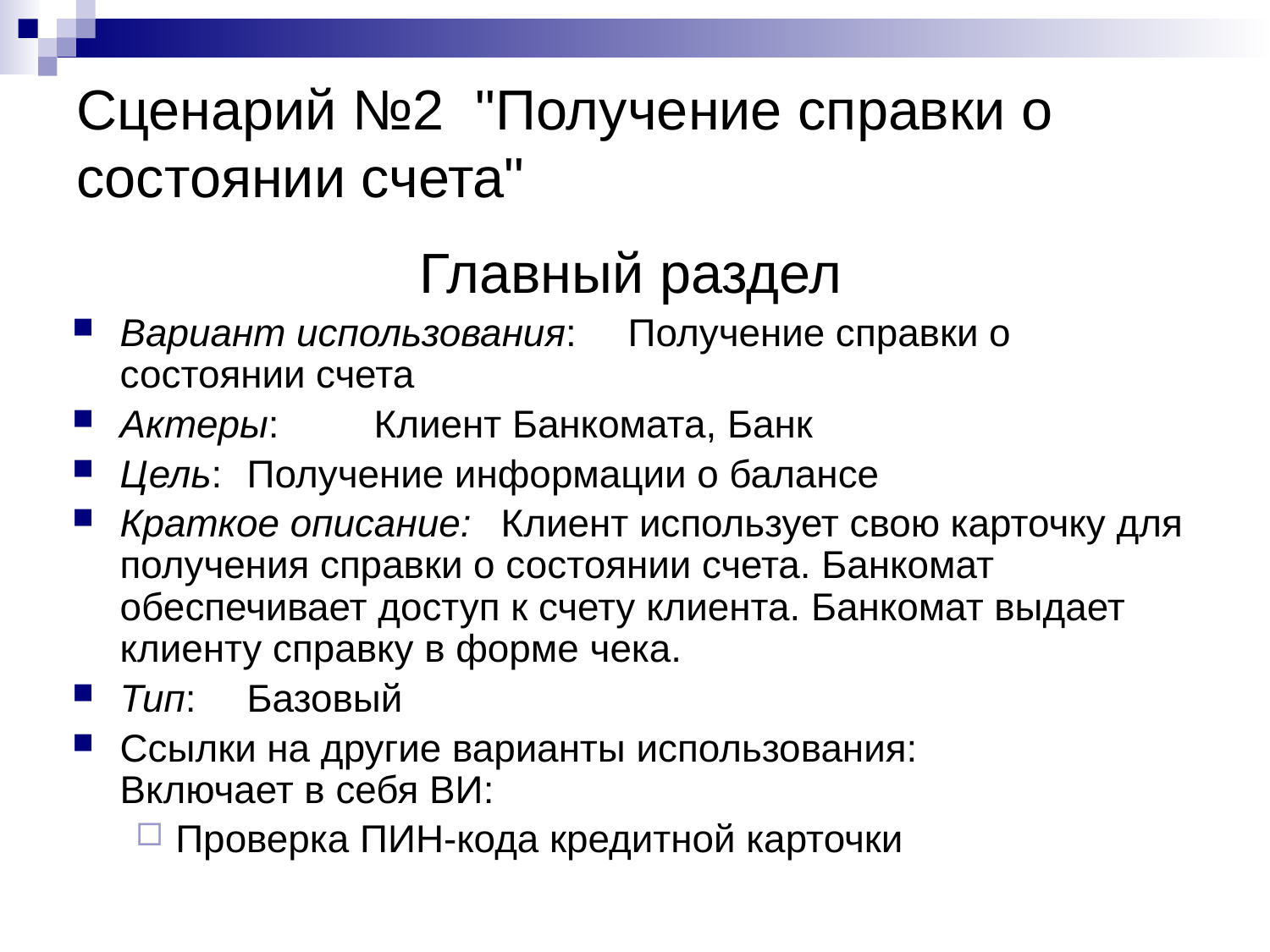

# Сценарий №2  "Получение справки о состоянии счета"
Главный раздел
Вариант использования:	Получение справки о состоянии счета
Актеры:	Клиент Банкомата, Банк
Цель:	Получение информации о балансе
Краткое описание:	Клиент использует свою карточку для получения справки о состоянии счета. Банкомат обеспечивает доступ к счету клиента. Банкомат выдает клиенту справку в форме чека.
Тип:	Базовый
Ссылки на другие варианты использования:		Включает в себя ВИ:
Проверка ПИН-кода кредитной карточки